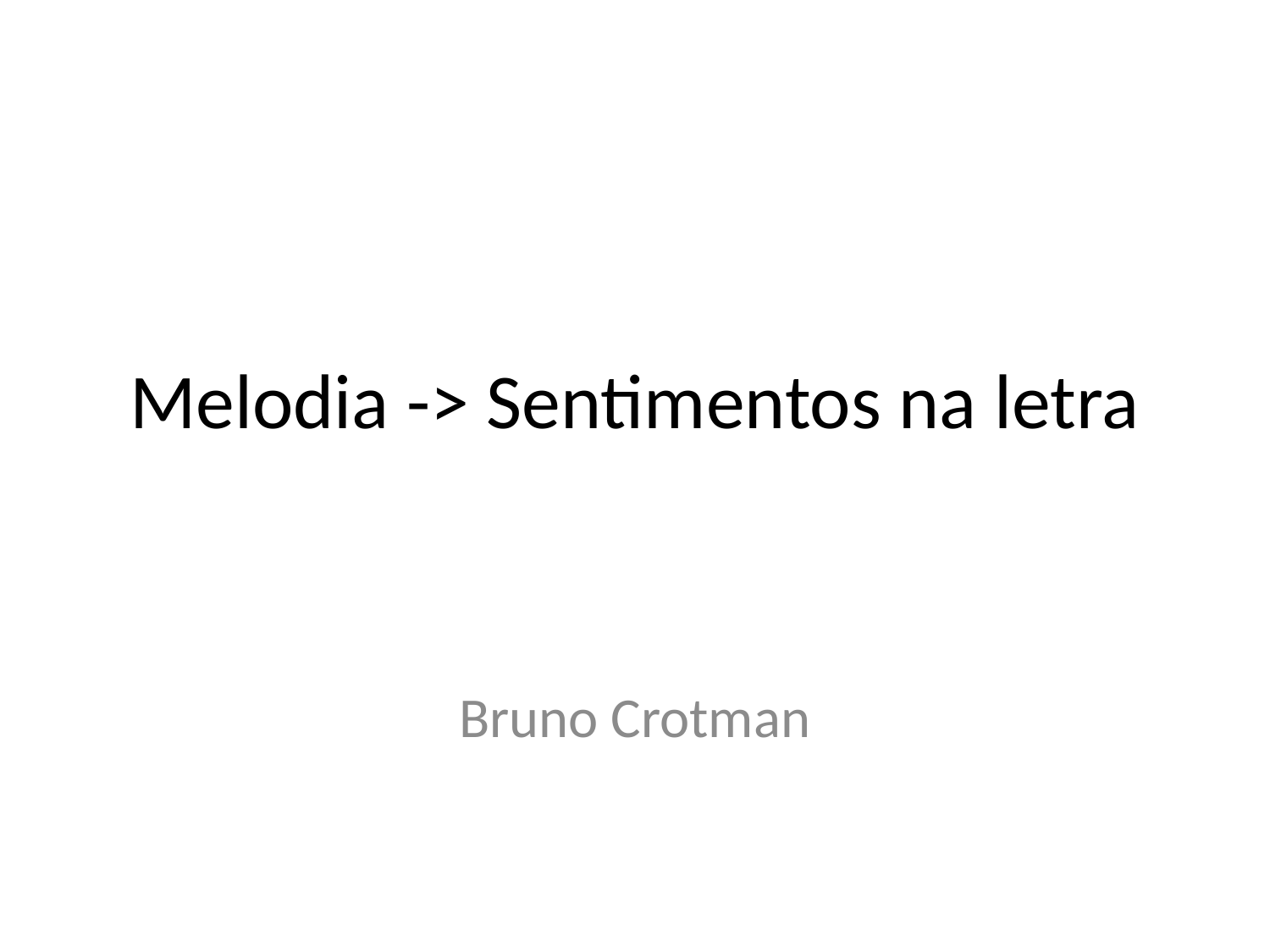

# Melodia -> Sentimentos na letra
Bruno Crotman